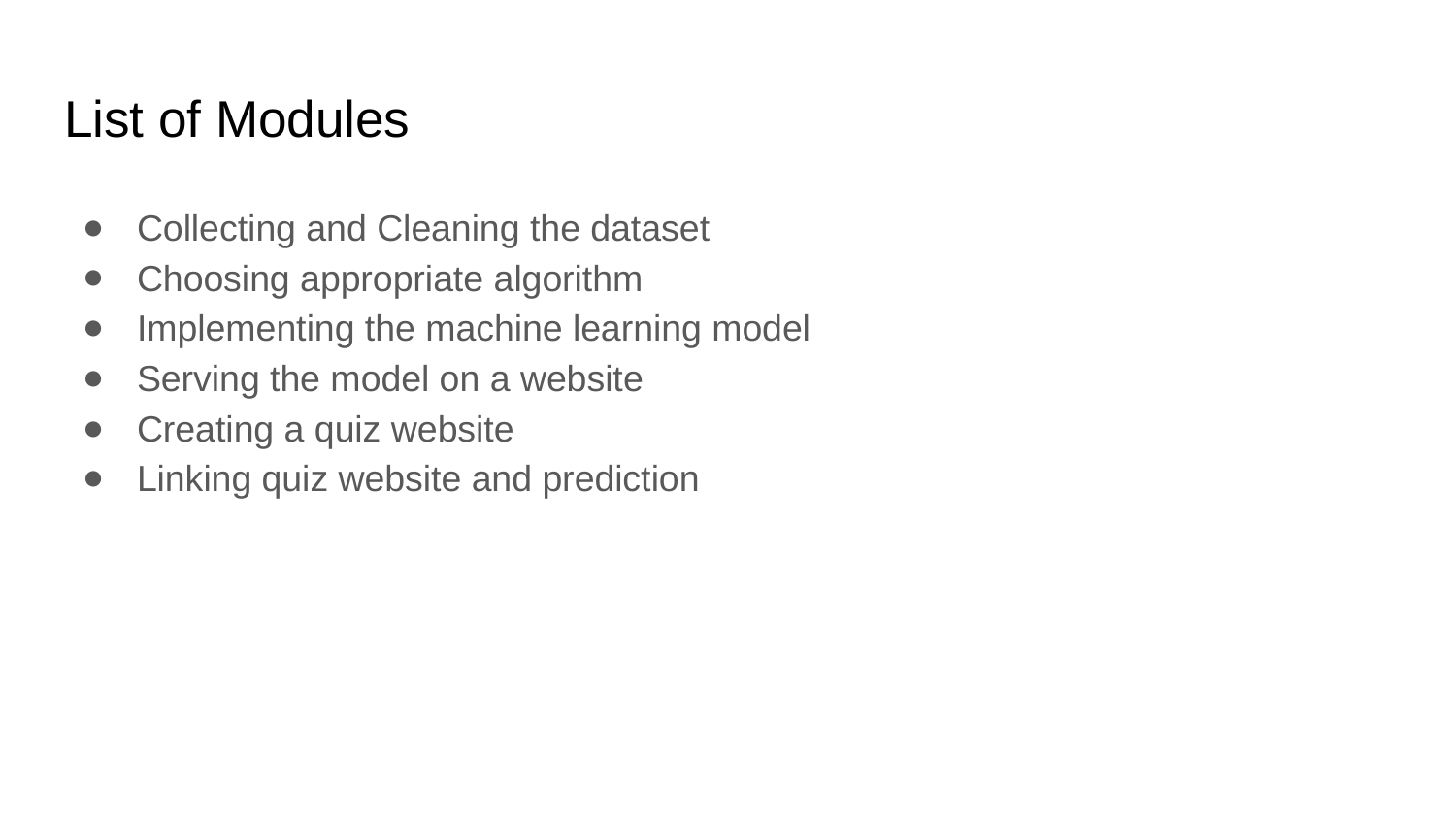

# List of Modules
Collecting and Cleaning the dataset
Choosing appropriate algorithm
Implementing the machine learning model
Serving the model on a website
Creating a quiz website
Linking quiz website and prediction